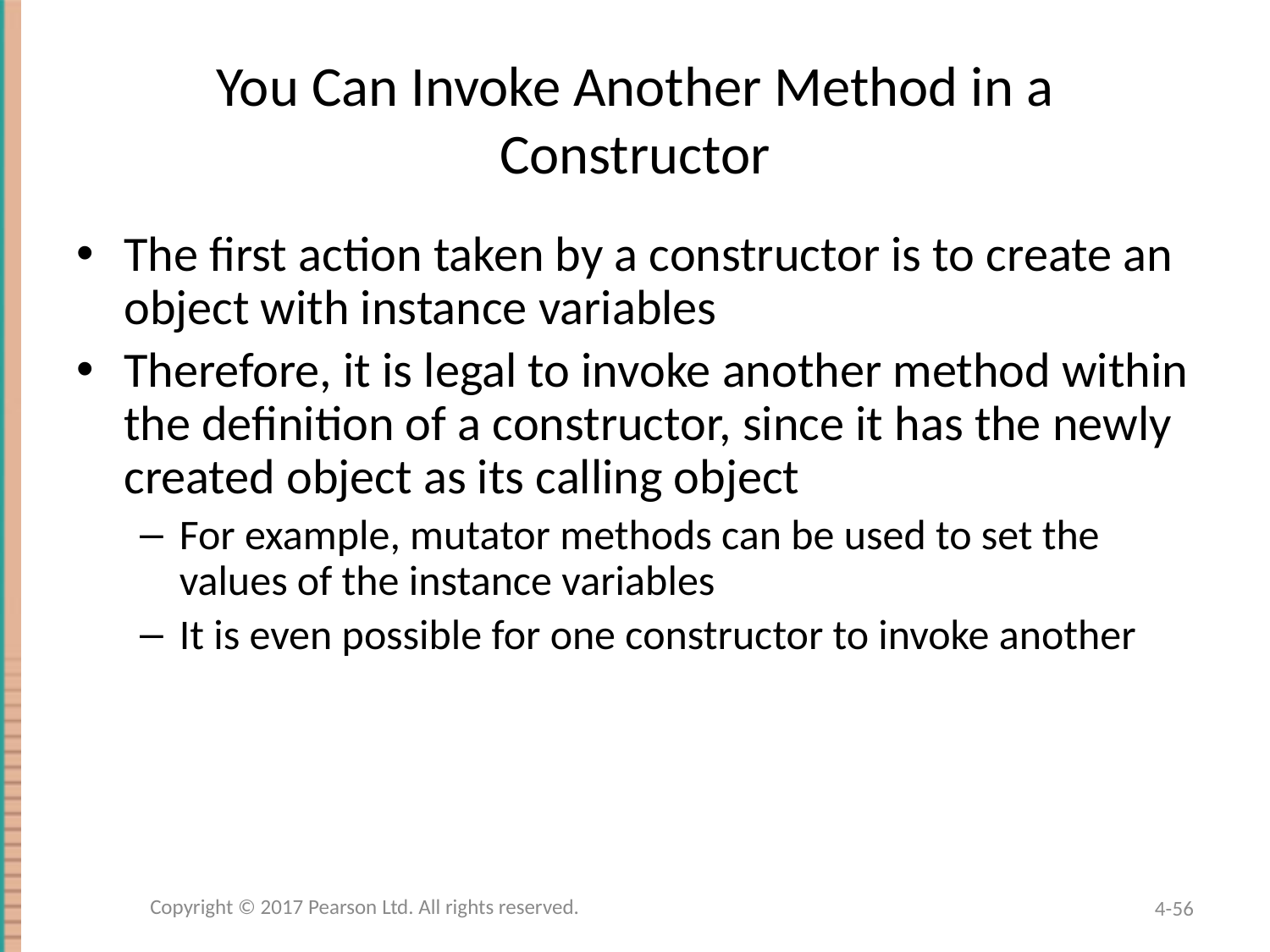

# You Can Invoke Another Method in a Constructor
The first action taken by a constructor is to create an object with instance variables
Therefore, it is legal to invoke another method within the definition of a constructor, since it has the newly created object as its calling object
For example, mutator methods can be used to set the values of the instance variables
It is even possible for one constructor to invoke another

Copyright © 2017 Pearson Ltd. All rights reserved.
4-56